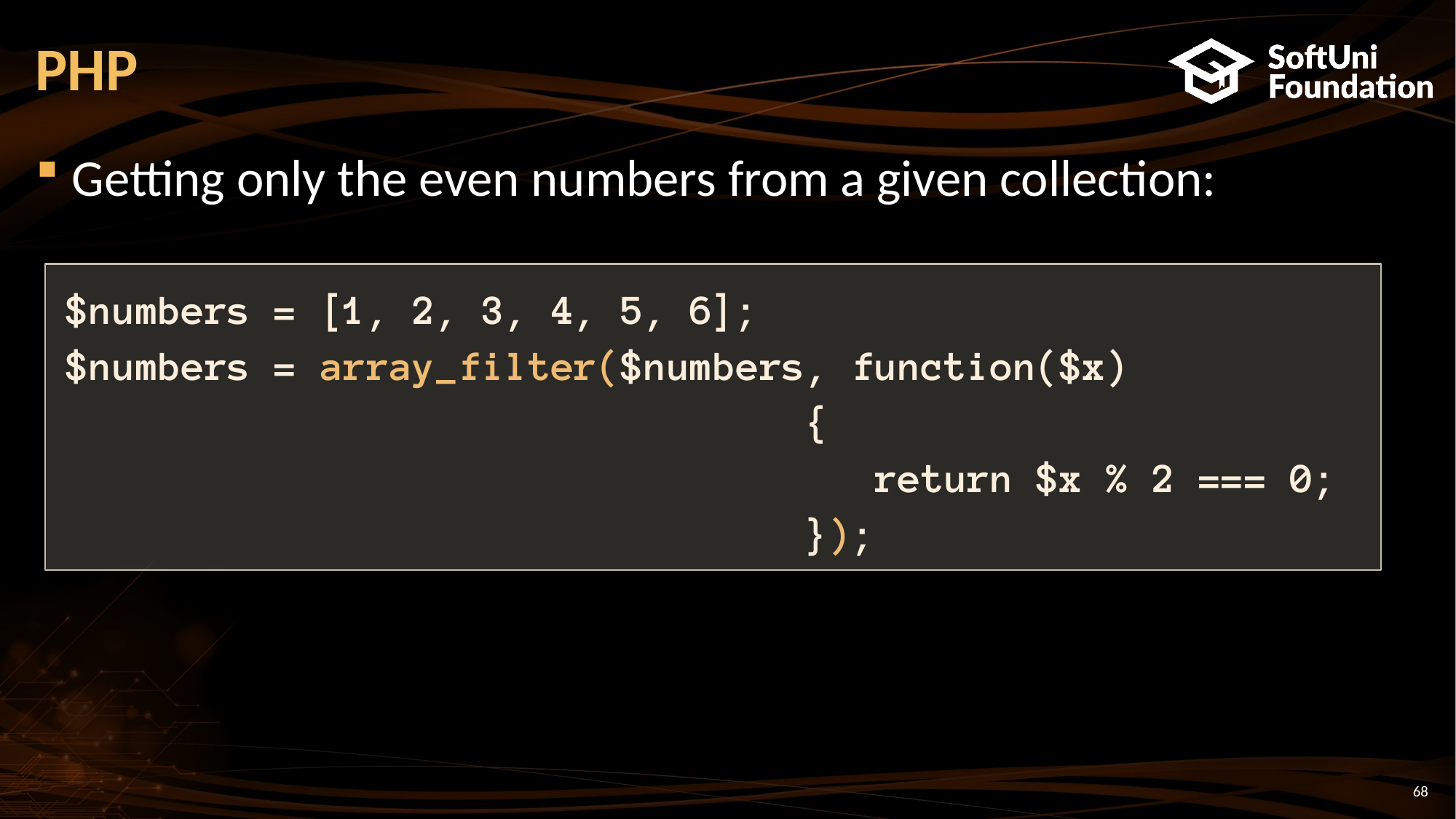

# PHP
Getting only the even numbers from a given collection:
$numbers = [1, 2, 3, 4, 5, 6];
$numbers = array_filter($numbers, function($x)
                                {
                                   return $x % 2 === 0;
                                });
68